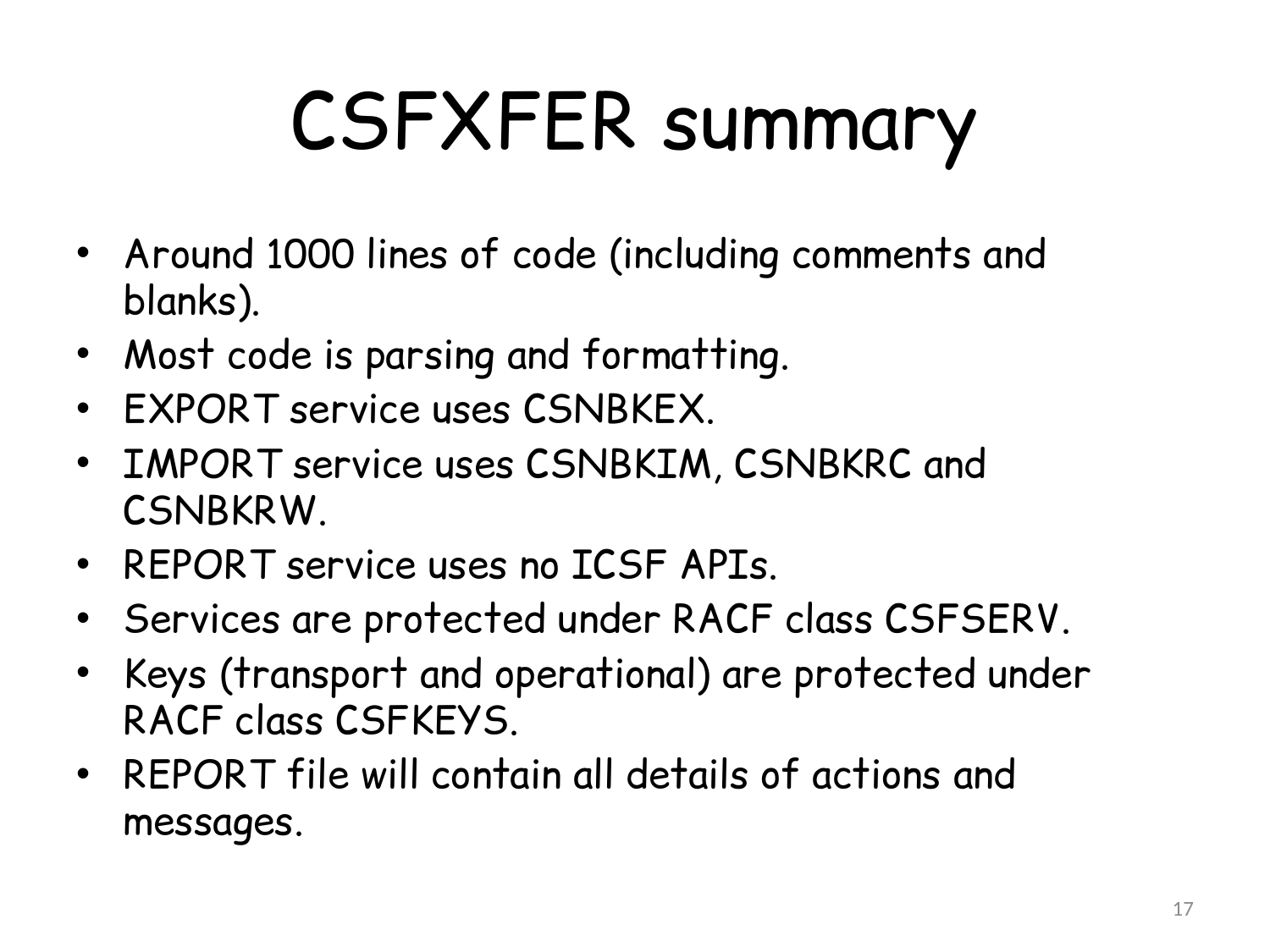

# CSFXFER summary
Around 1000 lines of code (including comments and blanks).
Most code is parsing and formatting.
EXPORT service uses CSNBKEX.
IMPORT service uses CSNBKIM, CSNBKRC and CSNBKRW.
REPORT service uses no ICSF APIs.
Services are protected under RACF class CSFSERV.
Keys (transport and operational) are protected under RACF class CSFKEYS.
REPORT file will contain all details of actions and messages.
17